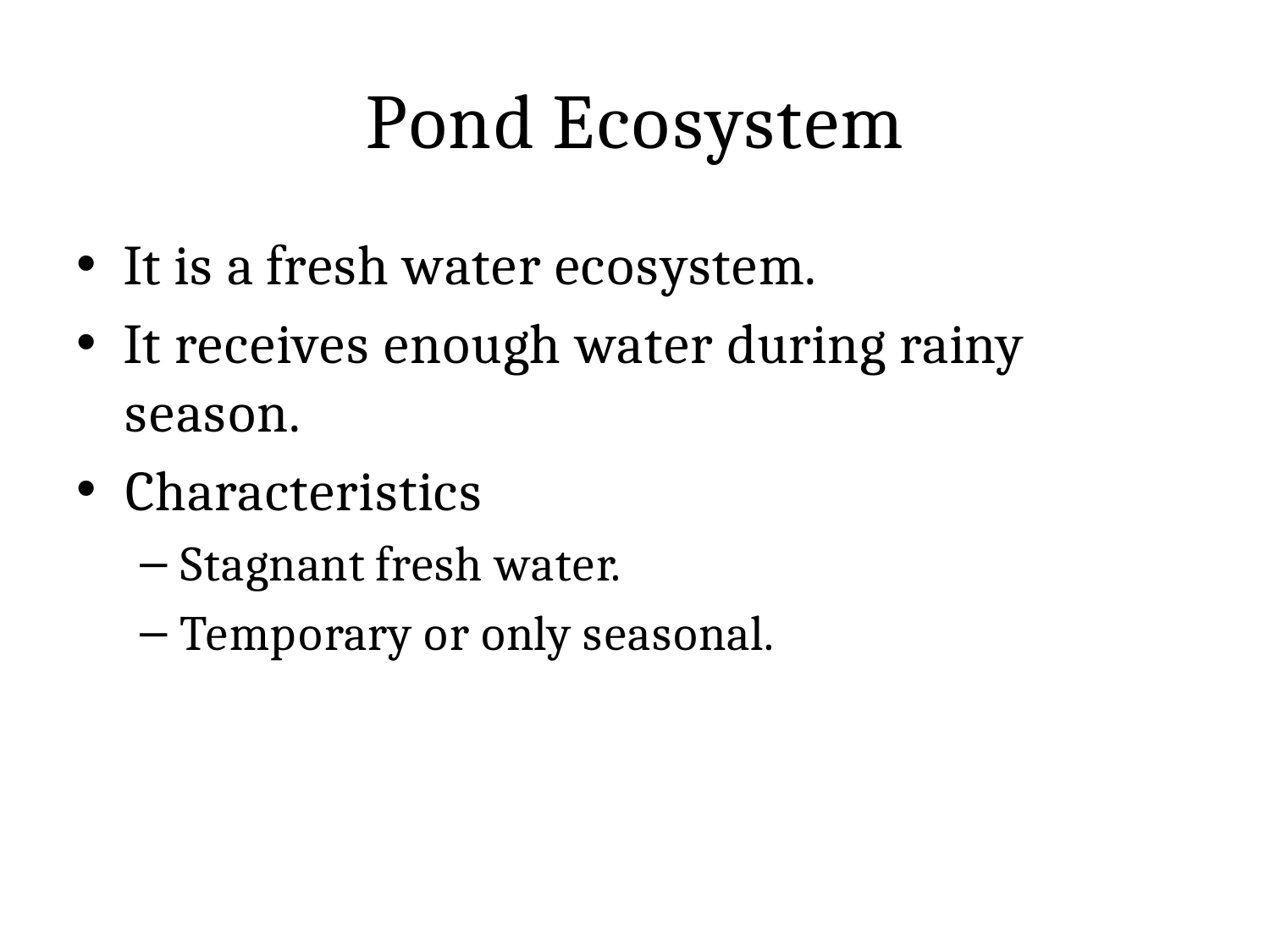

# Pond Ecosystem
It is a fresh water ecosystem.
It receives enough water during rainy season.
Characteristics
Stagnant fresh water.
Temporary or only seasonal.